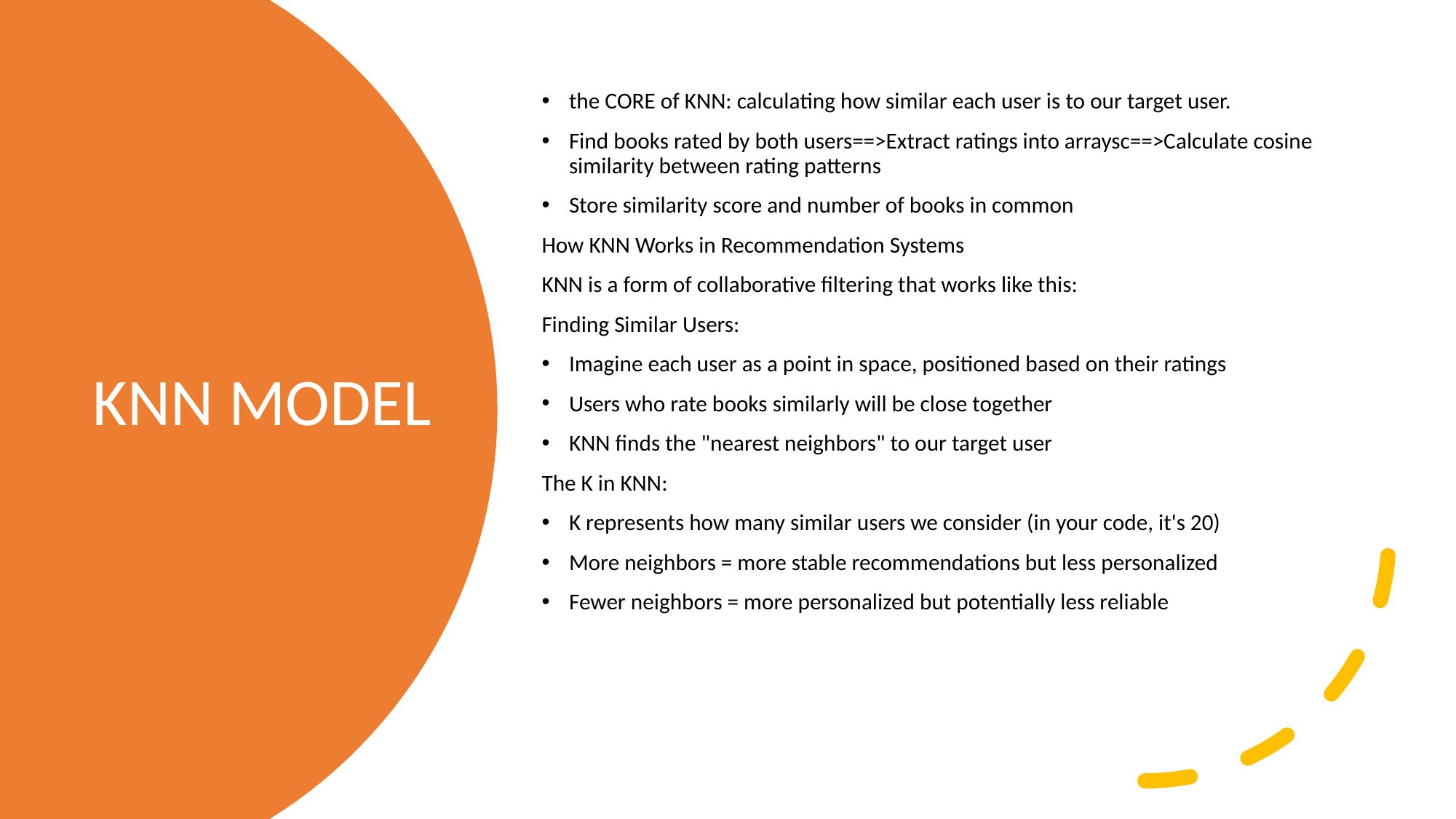

the CORE of KNN: calculating how similar each user is to our target user.
Find books rated by both users==>Extract ratings into arraysc==>Calculate cosine similarity between rating patterns
Store similarity score and number of books in common
How KNN Works in Recommendation Systems
KNN is a form of collaborative filtering that works like this:
Finding Similar Users:
Imagine each user as a point in space, positioned based on their ratings
Users who rate books similarly will be close together
KNN finds the "nearest neighbors" to our target user
The K in KNN:
K represents how many similar users we consider (in your code, it's 20)
More neighbors = more stable recommendations but less personalized
Fewer neighbors = more personalized but potentially less reliable

# KNN MODEL